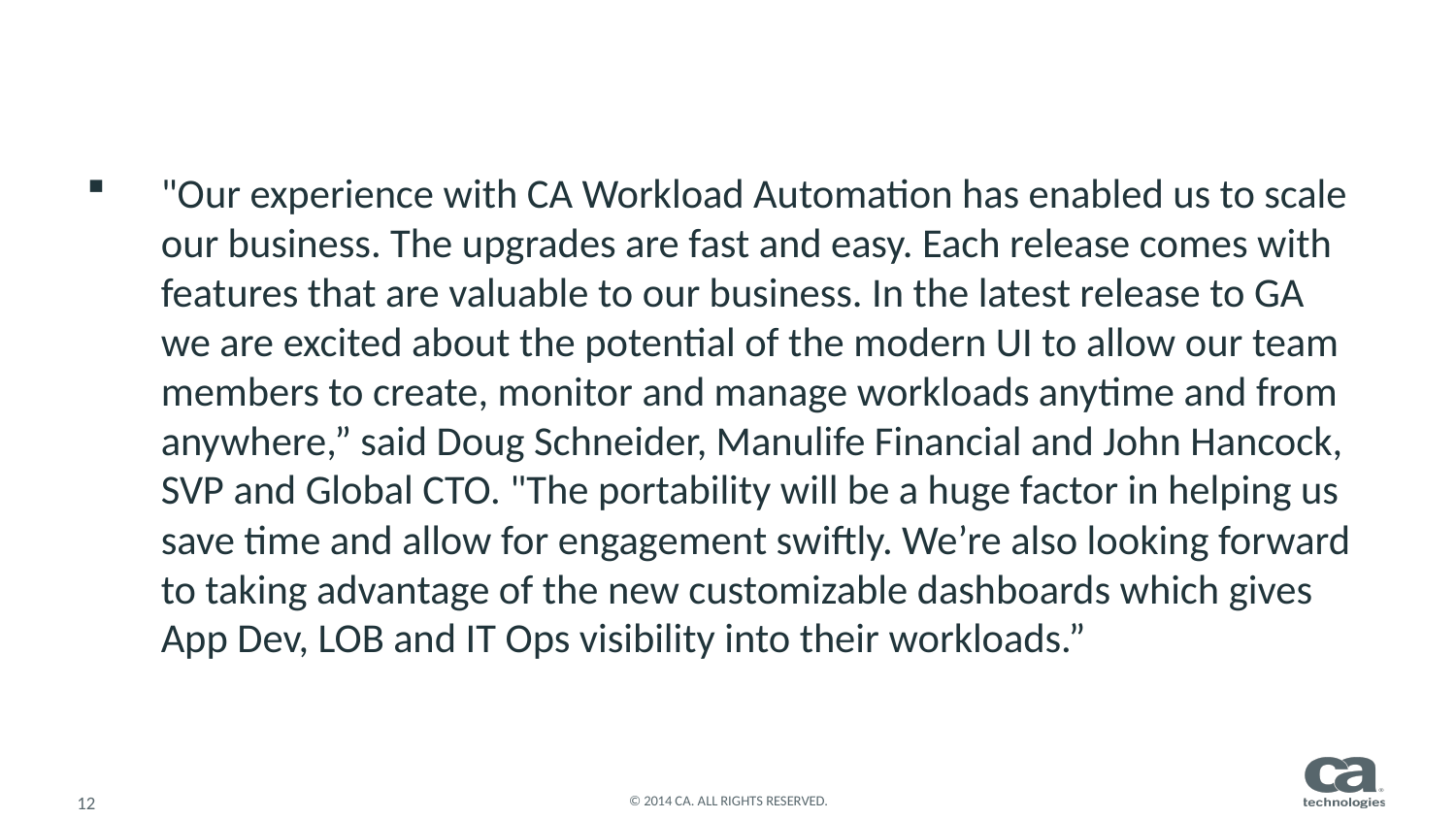

#
"Our experience with CA Workload Automation has enabled us to scale our business. The upgrades are fast and easy. Each release comes with features that are valuable to our business. In the latest release to GA we are excited about the potential of the modern UI to allow our team members to create, monitor and manage workloads anytime and from anywhere,” said Doug Schneider, Manulife Financial and John Hancock, SVP and Global CTO. "The portability will be a huge factor in helping us save time and allow for engagement swiftly. We’re also looking forward to taking advantage of the new customizable dashboards which gives App Dev, LOB and IT Ops visibility into their workloads.”